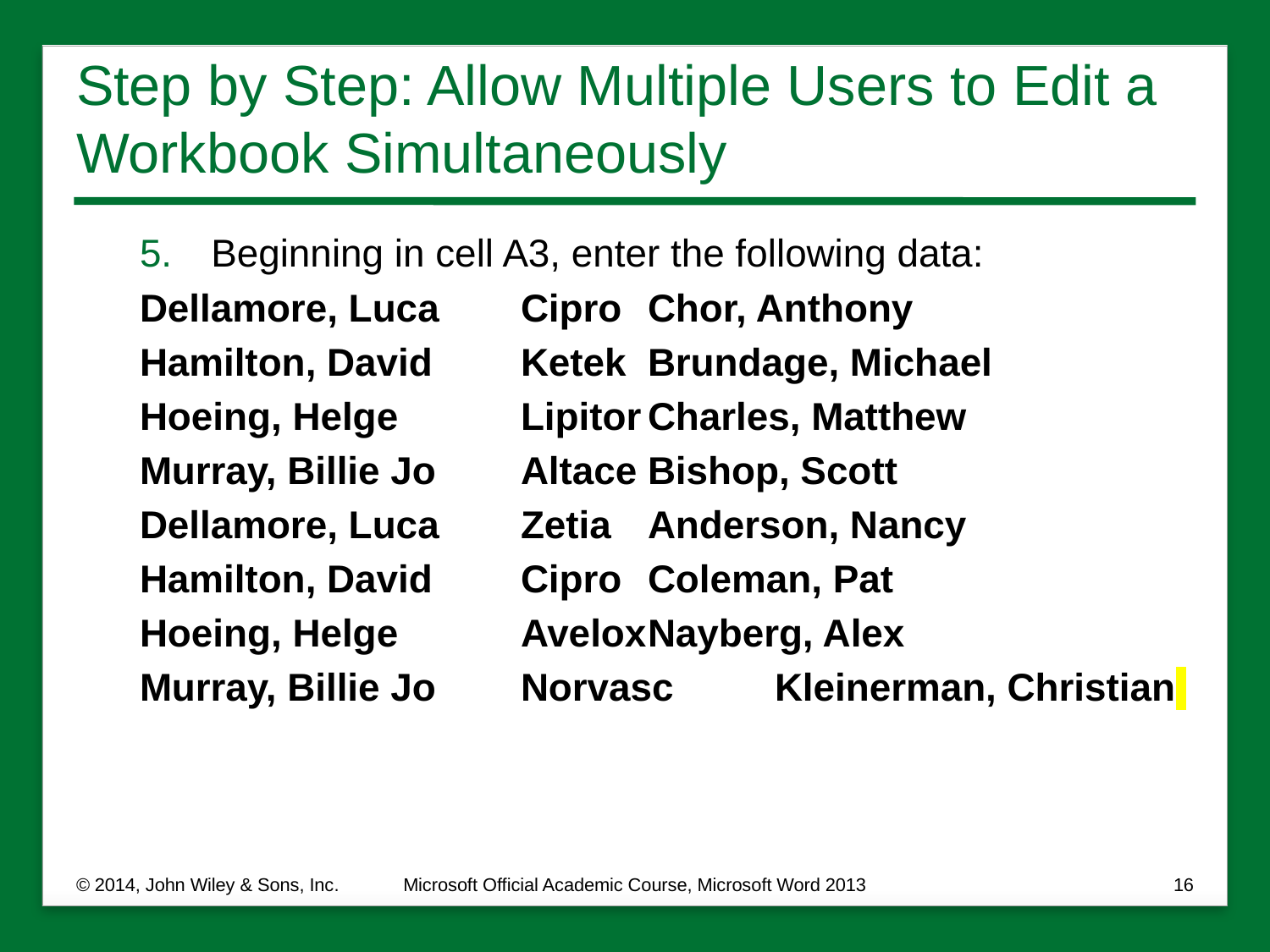

# Step by Step: Allow Multiple Users to Edit a Workbook Simultaneously
Beginning in cell A3, enter the following data:
Dellamore, Luca	Cipro	Chor, Anthony
Hamilton, David	Ketek	Brundage, Michael
Hoeing, Helge	Lipitor	Charles, Matthew
Murray, Billie Jo	Altace	Bishop, Scott
Dellamore, Luca	Zetia	Anderson, Nancy
Hamilton, David	Cipro	Coleman, Pat
Hoeing, Helge	Avelox	Nayberg, Alex
Murray, Billie Jo	Norvasc	Kleinerman, Christian
© 2014, John Wiley & Sons, Inc.
Microsoft Official Academic Course, Microsoft Word 2013
16